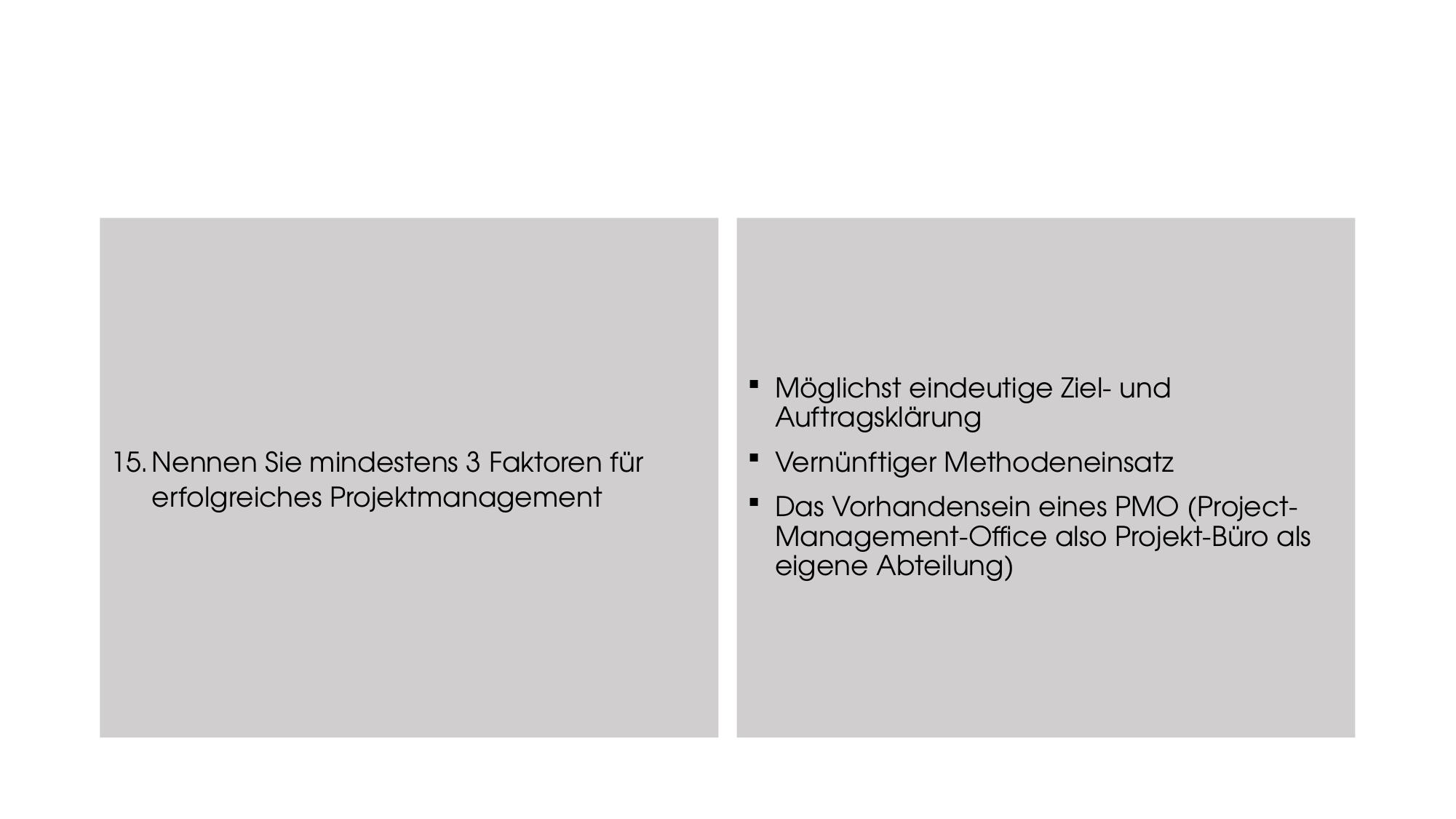

Nennen Sie mindestens 3 Faktoren für erfolgreiches Projektmanagement
Möglichst eindeutige Ziel- und Auftragsklärung
Vernünftiger Methodeneinsatz
Das Vorhandensein eines PMO (Project-Management-Office also Projekt-Büro als eigene Abteilung)